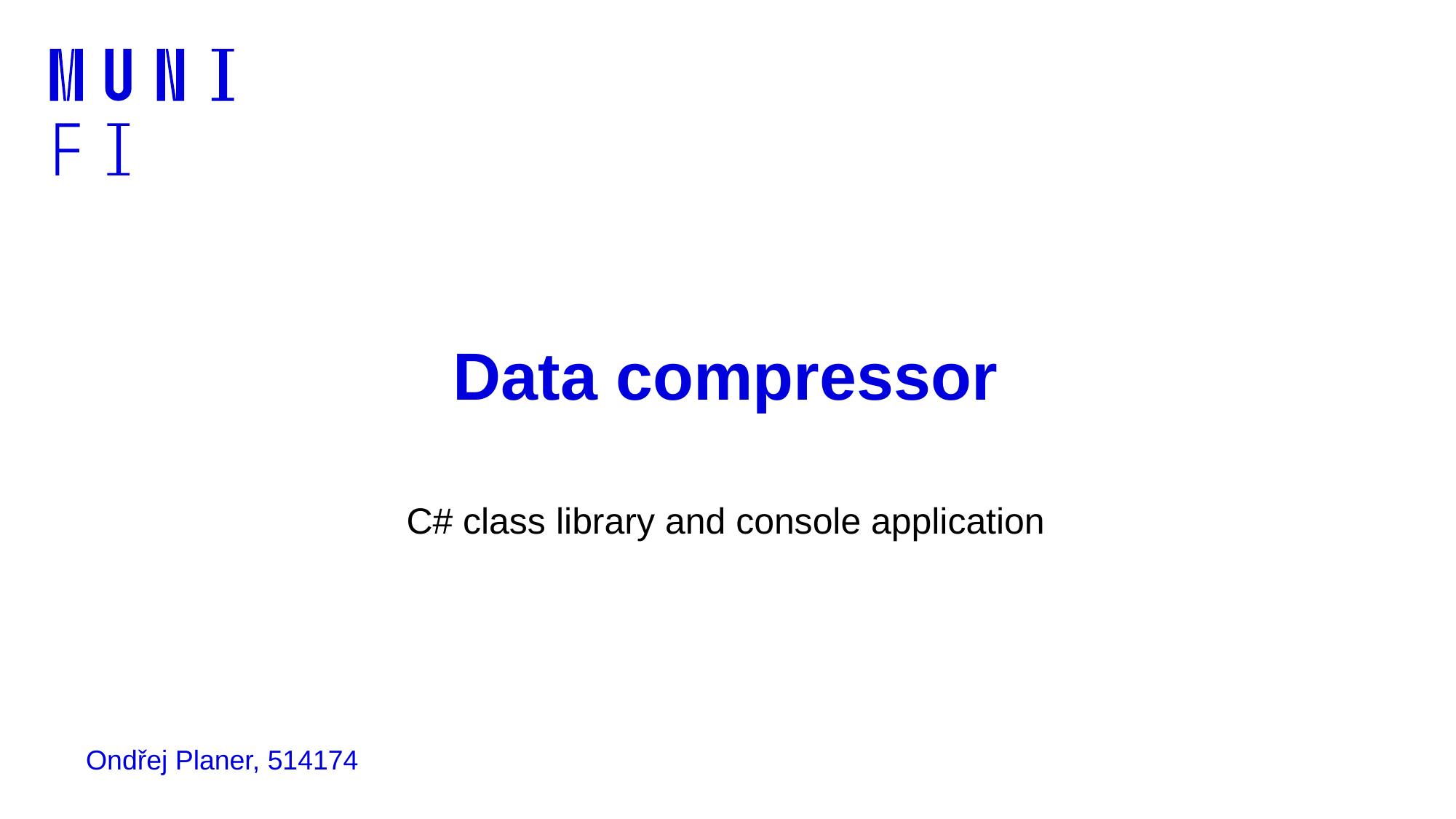

# Data compressor
C# class library and console application
Ondřej Planer, 514174